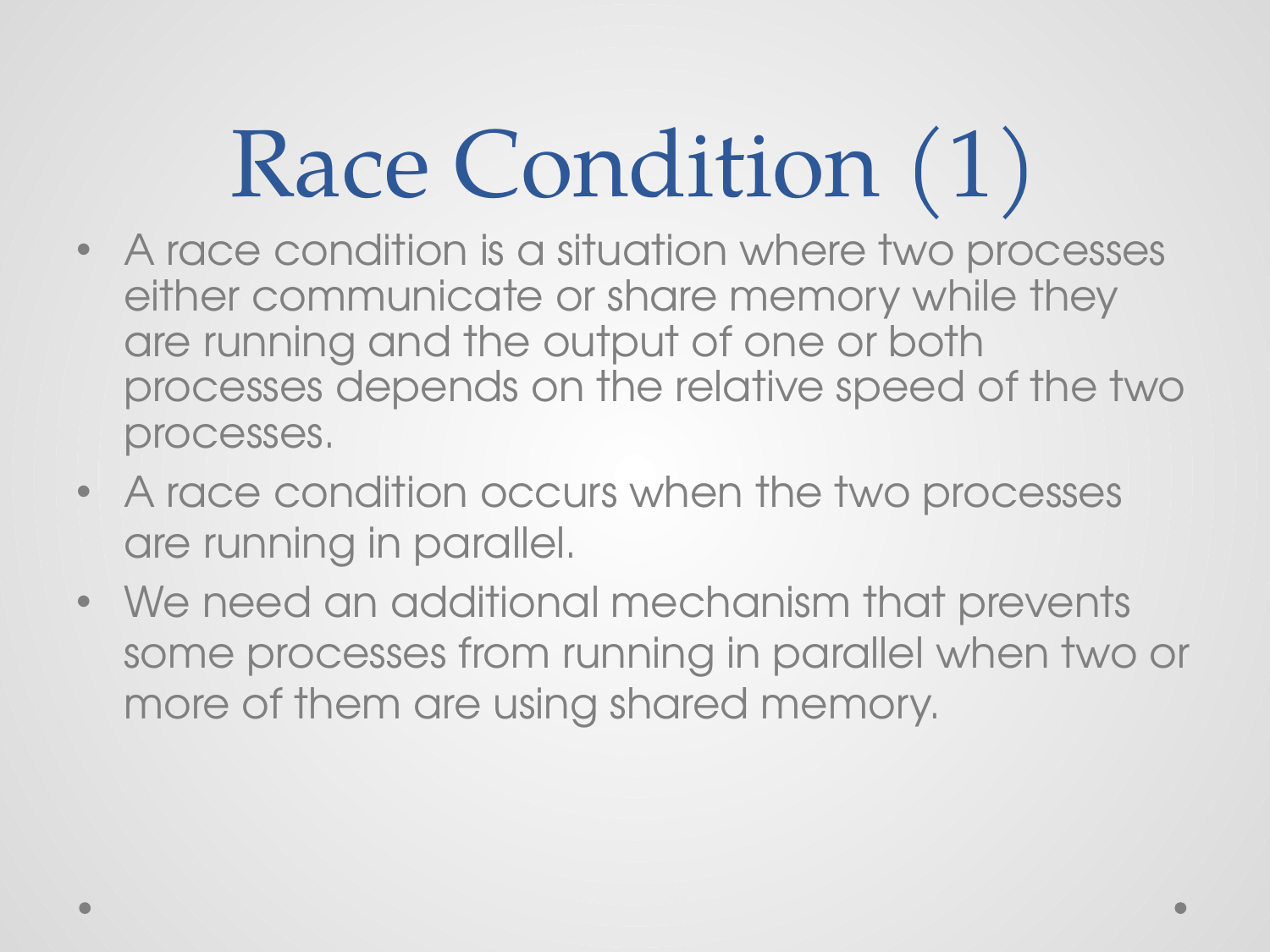

# Race Condition (1)
A race condition is a situation where two processes either communicate or share memory while they are running and the output of one or both processes depends on the relative speed of the two processes.
A race condition occurs when the two processes are running in parallel.
We need an additional mechanism that prevents some processes from running in parallel when two or more of them are using shared memory.